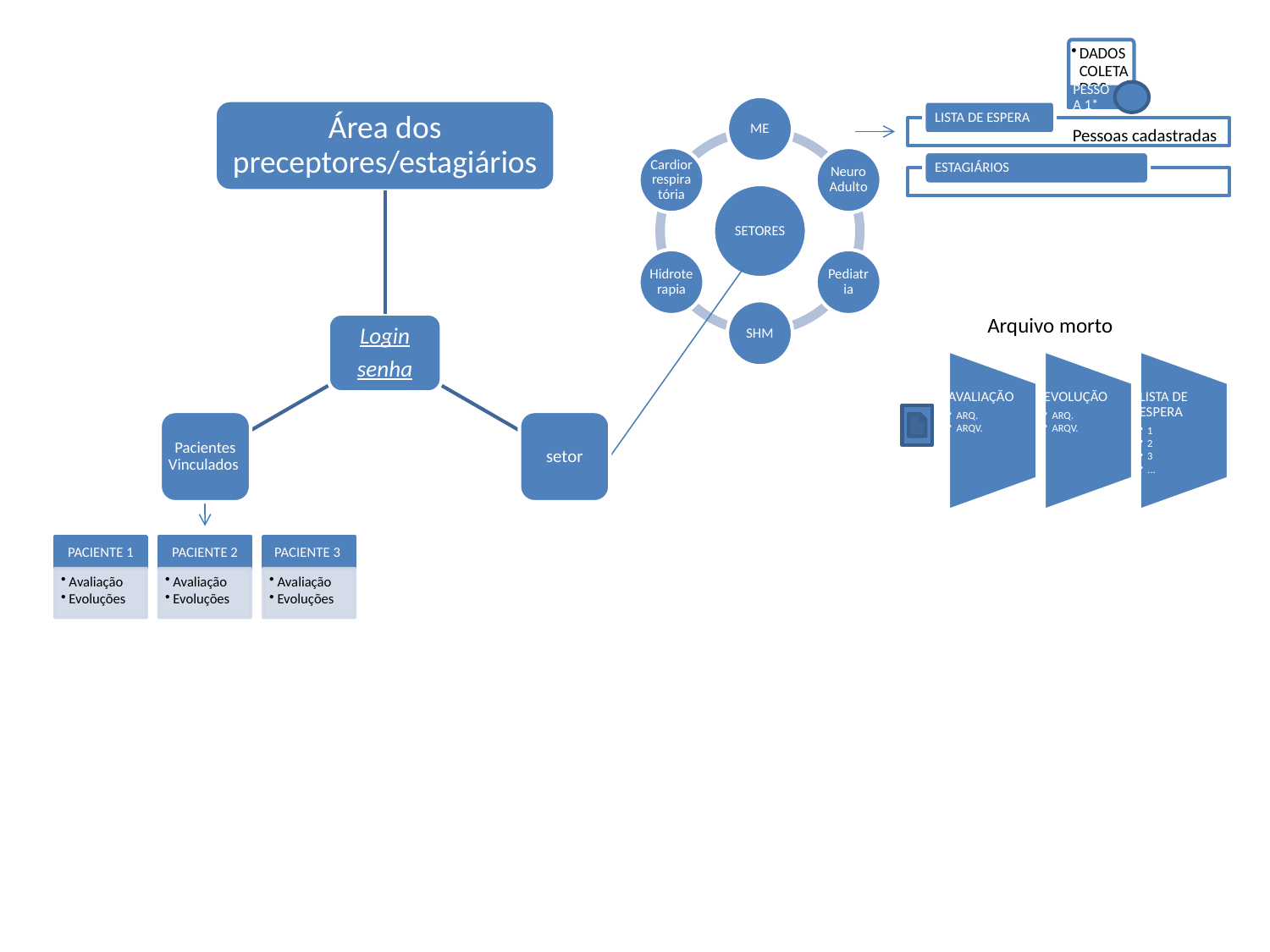

DADOS COLETADOS

PESSOA 1*
SETORES
ME
Neuro Adulto
Pediatria
SHM
Hidroterapia
Cardiorrespiratória
Área dos preceptores/estagiários
LISTA DE ESPERA
  Pessoas cadastradas
ESTAGIÁRIOS

Login
senha
Arquivo morto
AVALIAÇÃO
ARQ.
ARQV.
EVOLUÇÃO
ARQ.
ARQV.
LISTA DE ESPERA
1
2
3
...

Pacientes Vinculados
setor
PACIENTE 1
Avaliação
Evoluções
PACIENTE 2
Avaliação
Evoluções
PACIENTE 3
Avaliação
Evoluções